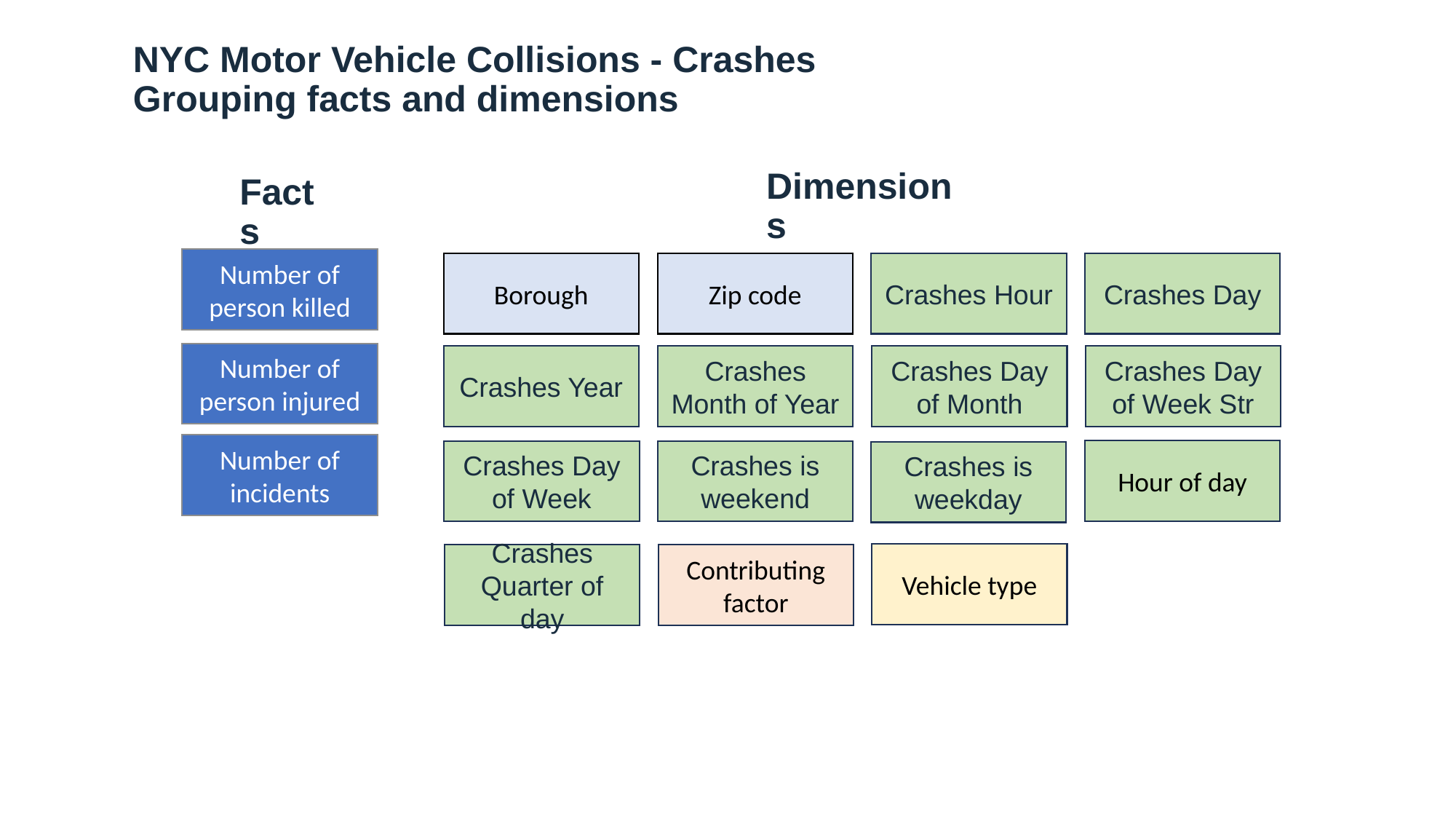

# NYC Motor Vehicle Collisions - Crashes Grouping facts and dimensions
Dimensions
Facts
Number of person killed
Borough
Zip code
Crashes Hour
Crashes Day
Number of person injured
Crashes Year
Crashes Month of Year
Crashes Day of Month
Crashes Day of Week Str
Number of incidents
Hour of day
Crashes Day of Week
Crashes is weekend
Crashes is weekday
Vehicle type
Crashes Quarter of day
Contributing
factor